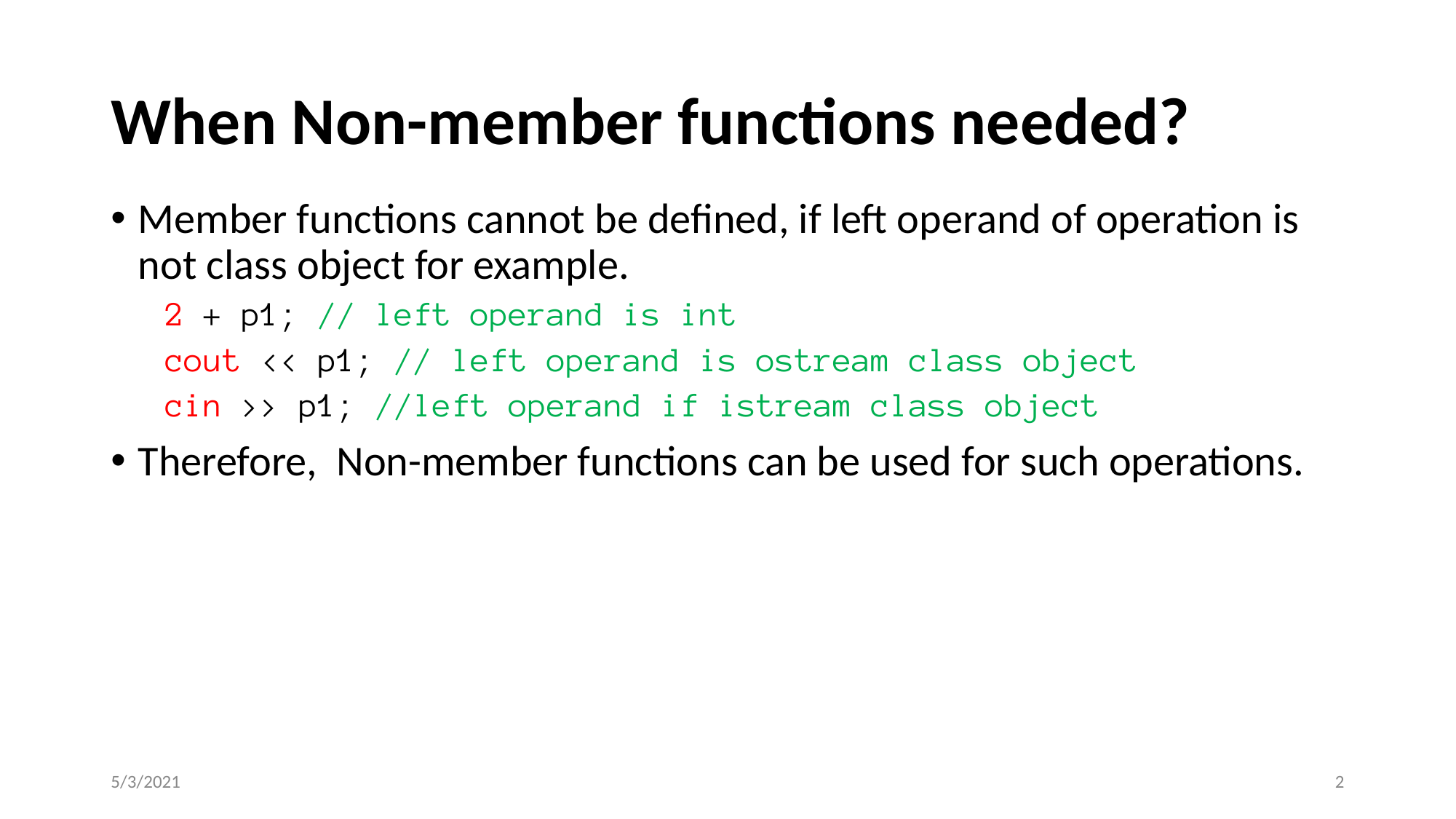

# When Non-member functions needed?
Member functions cannot be defined, if left operand of operation is not class object for example.
2 + p1; // left operand is int
cout << p1; // left operand is ostream class object
cin >> p1; //left operand if istream class object
Therefore,  Non-member functions can be used for such operations.
5/3/2021
2